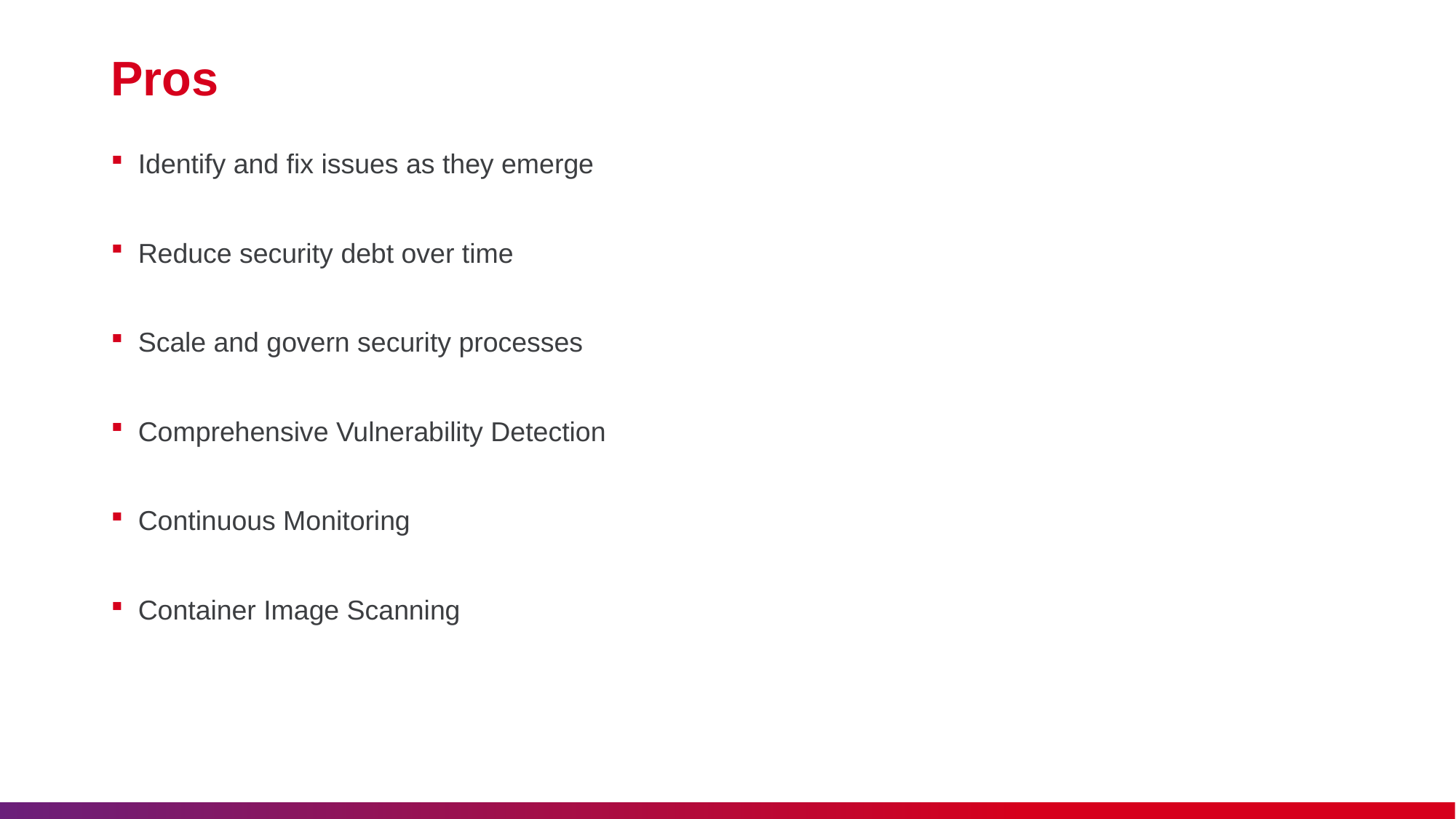

Pros
Identify and fix issues as they emerge

Reduce security debt over time

Scale and govern security processes

Comprehensive Vulnerability Detection

Continuous Monitoring

Container Image Scanning